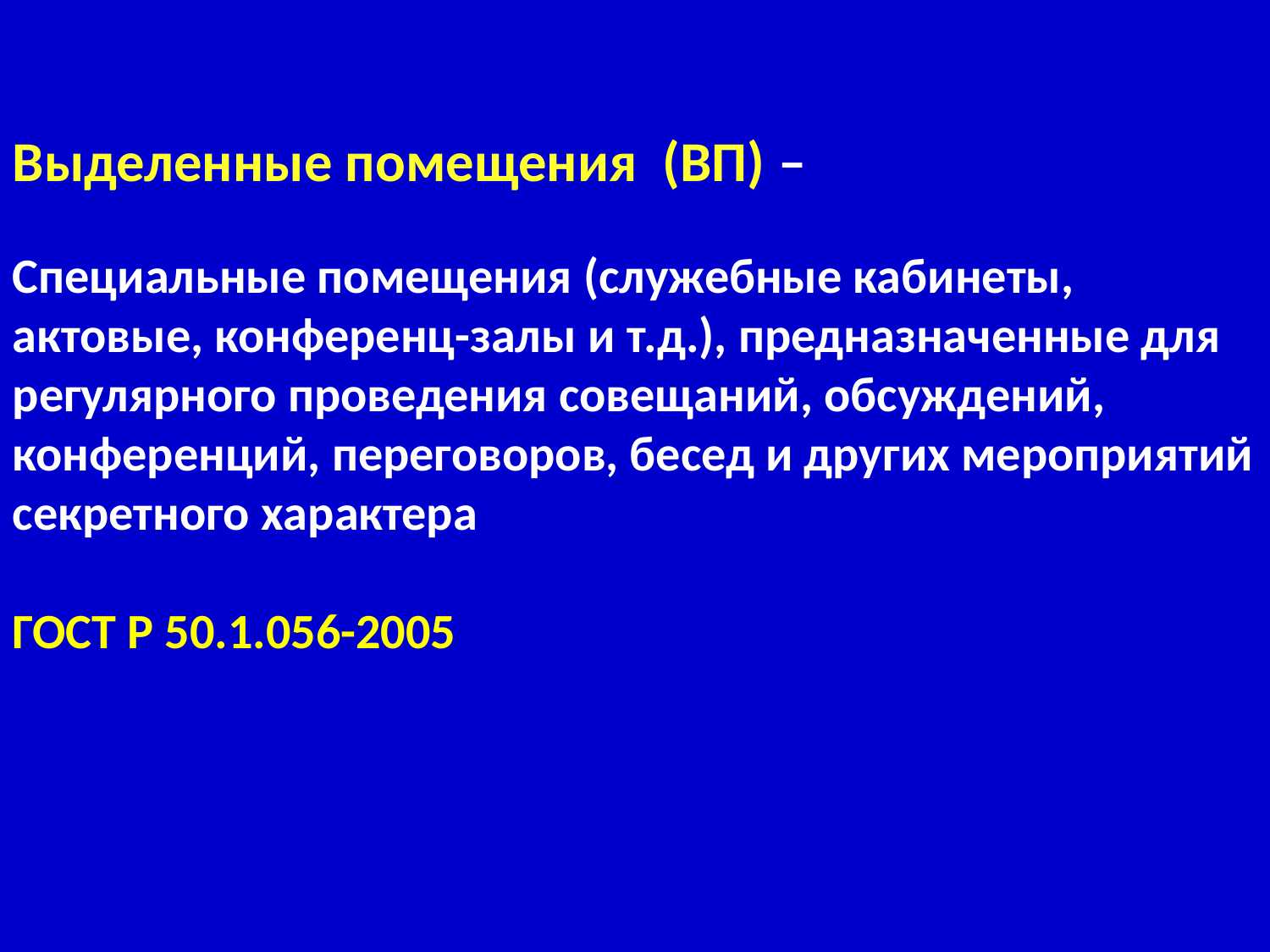

Выделенные помещения  (ВП) –

Специальные помещения (служебные кабинеты, актовые, конференц-залы и т.д.), предназначенные для регулярного проведения совещаний, обсуждений, конференций, переговоров, бесед и других мероприятий секретного характера

ГОСТ Р 50.1.056-2005